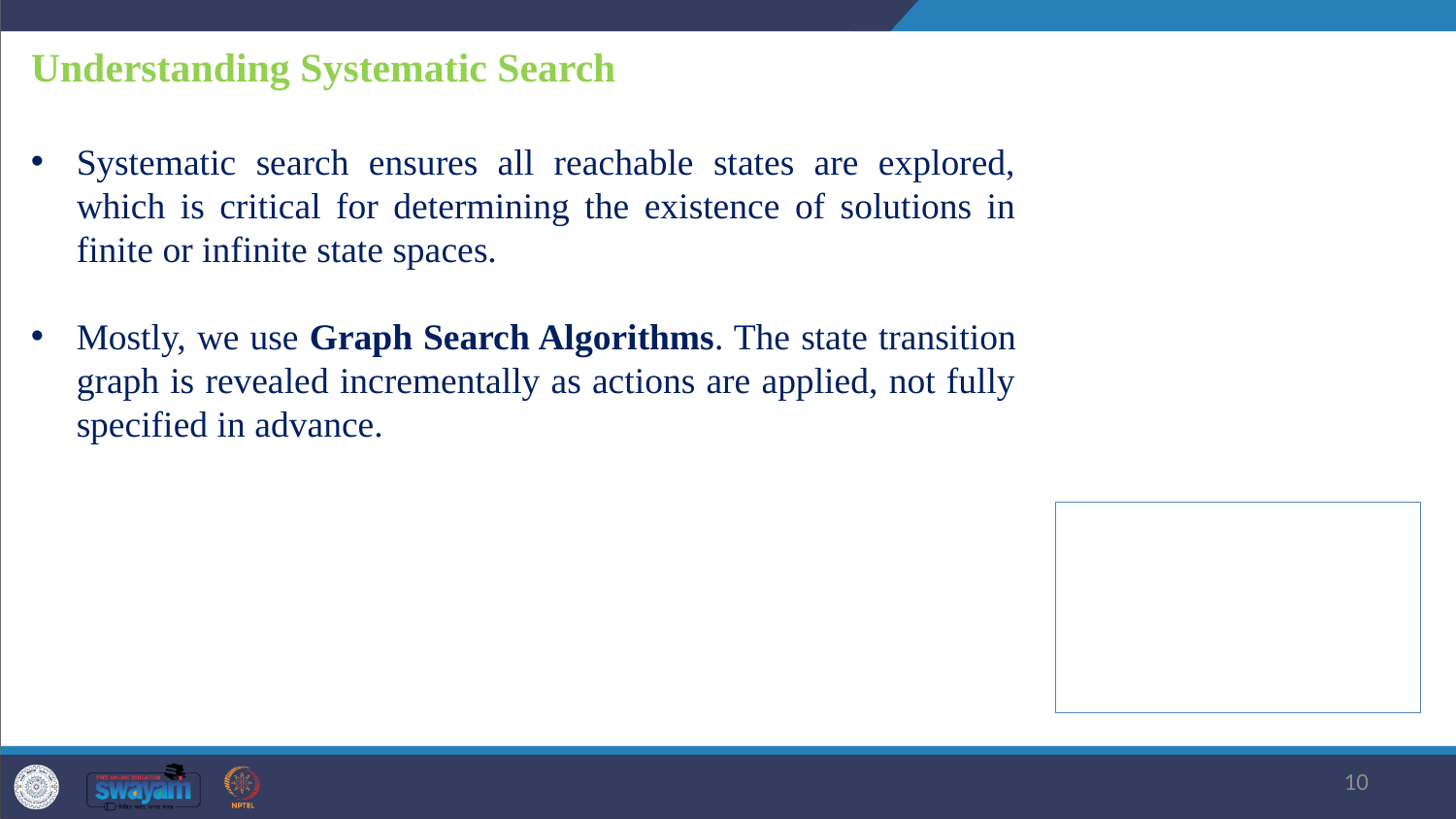

Understanding Systematic Search

Systematic search ensures all reachable states are explored, which is critical for determining the existence of solutions in finite or infinite state spaces.

Mostly, we use Graph Search Algorithms. The state transition graph is revealed incrementally as actions are applied, not fully specified in advance.

10